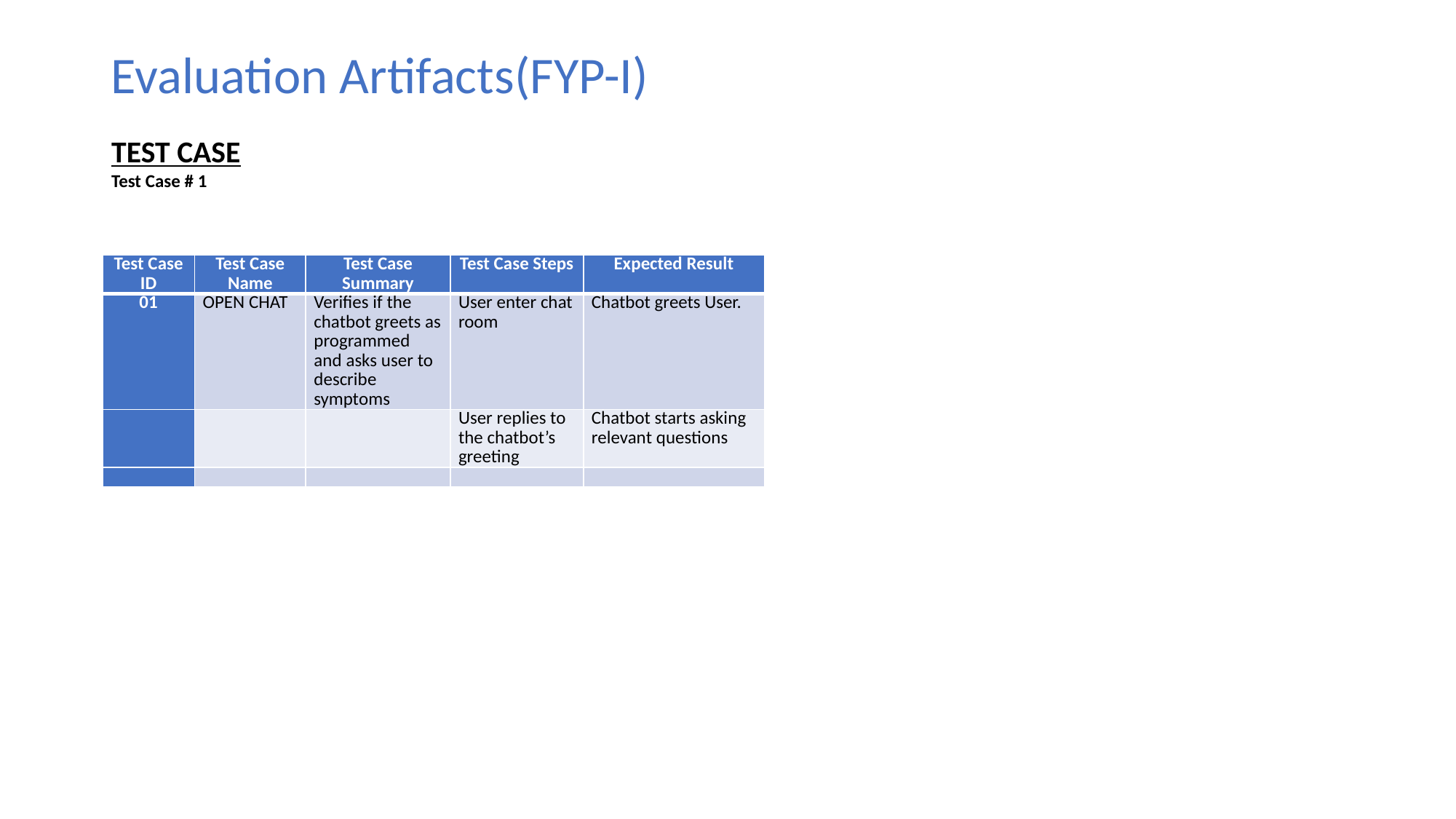

# Evaluation Artifacts(FYP-I)
TEST CASE
Test Case # 1

| Test Case ID | Test Case Name | Test Case Summary | Test Case Steps | Expected Result |
| --- | --- | --- | --- | --- |
| 01 | OPEN CHAT | Verifies if the chatbot greets as programmed and asks user to describe symptoms | User enter chat room | Chatbot greets User. |
|  |  |  | User replies to the chatbot’s greeting | Chatbot starts asking relevant questions |
|  |  |  |  |  |